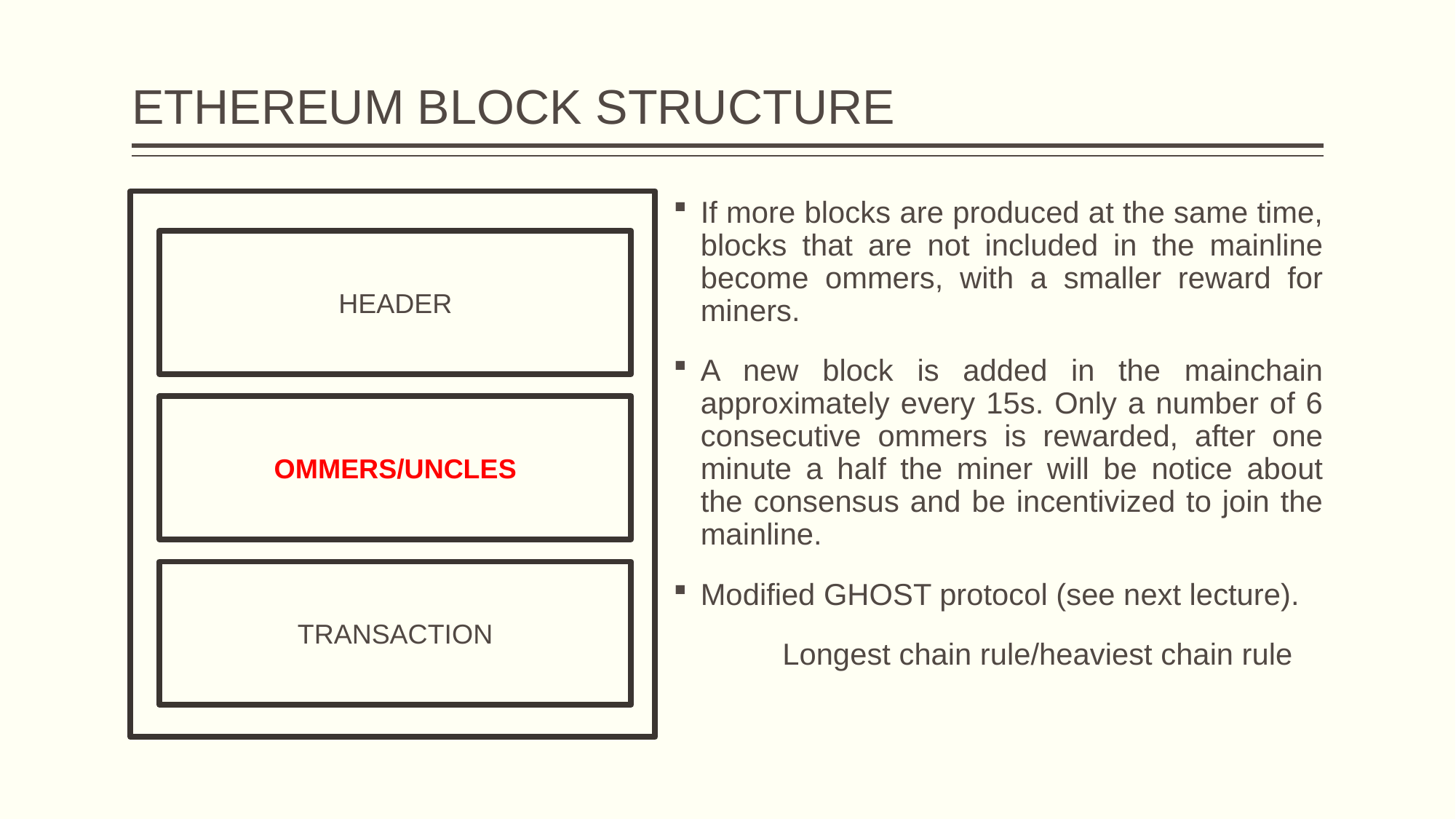

# ETHEREUM BLOCK STRUCTURE

If more blocks are produced at the same time, blocks that are not included in the mainline become ommers, with a smaller reward for miners.
A new block is added in the mainchain approximately every 15s. Only a number of 6 consecutive ommers is rewarded, after one minute a half the miner will be notice about the consensus and be incentivized to join the mainline.
Modified GHOST protocol (see next lecture).
	Longest chain rule/heaviest chain rule
HEADER
OMMERS/UNCLES
TRANSACTION